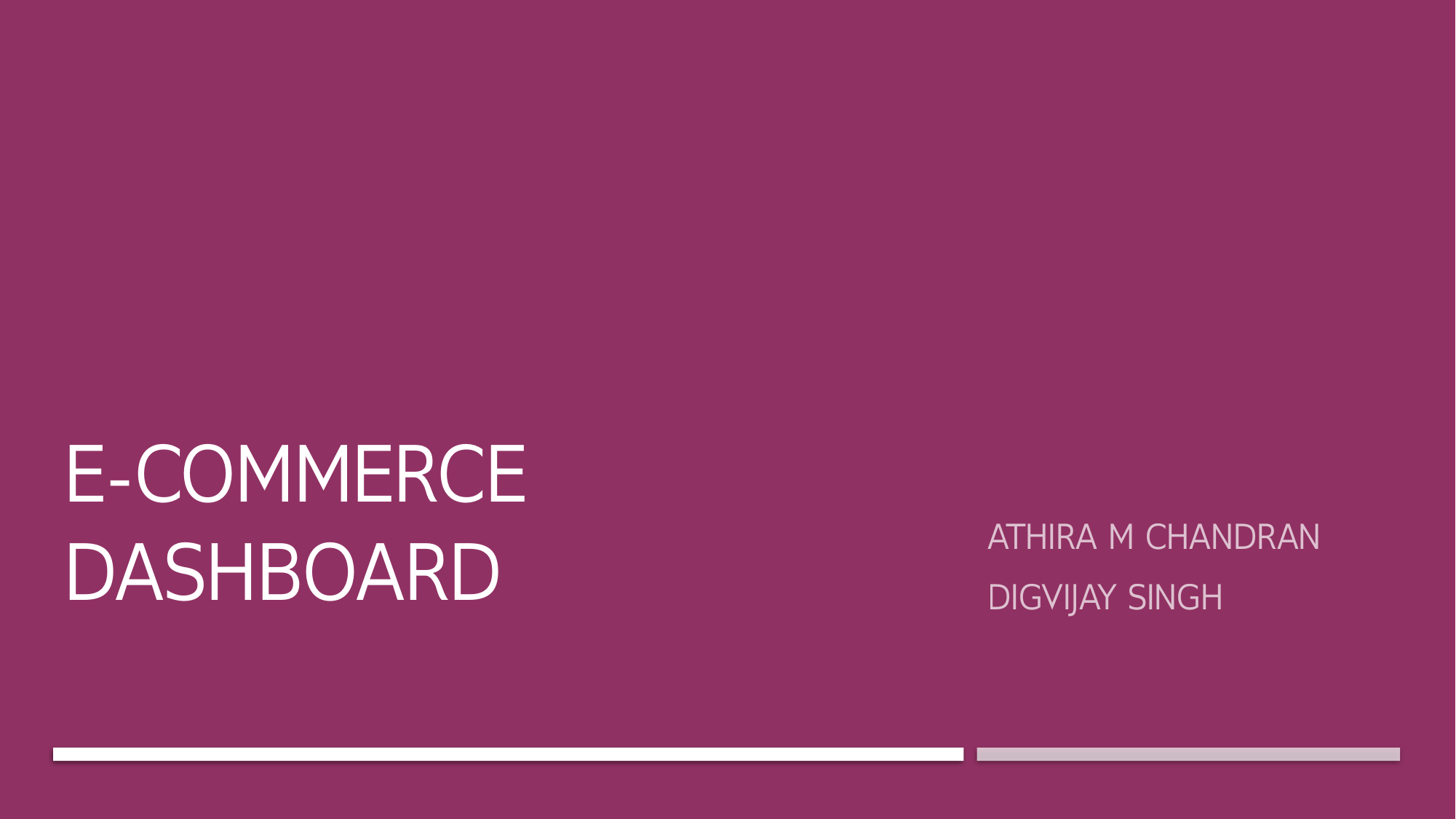

# E-Commerce Dashboard

Athira M Chandran
Digvijay Singh